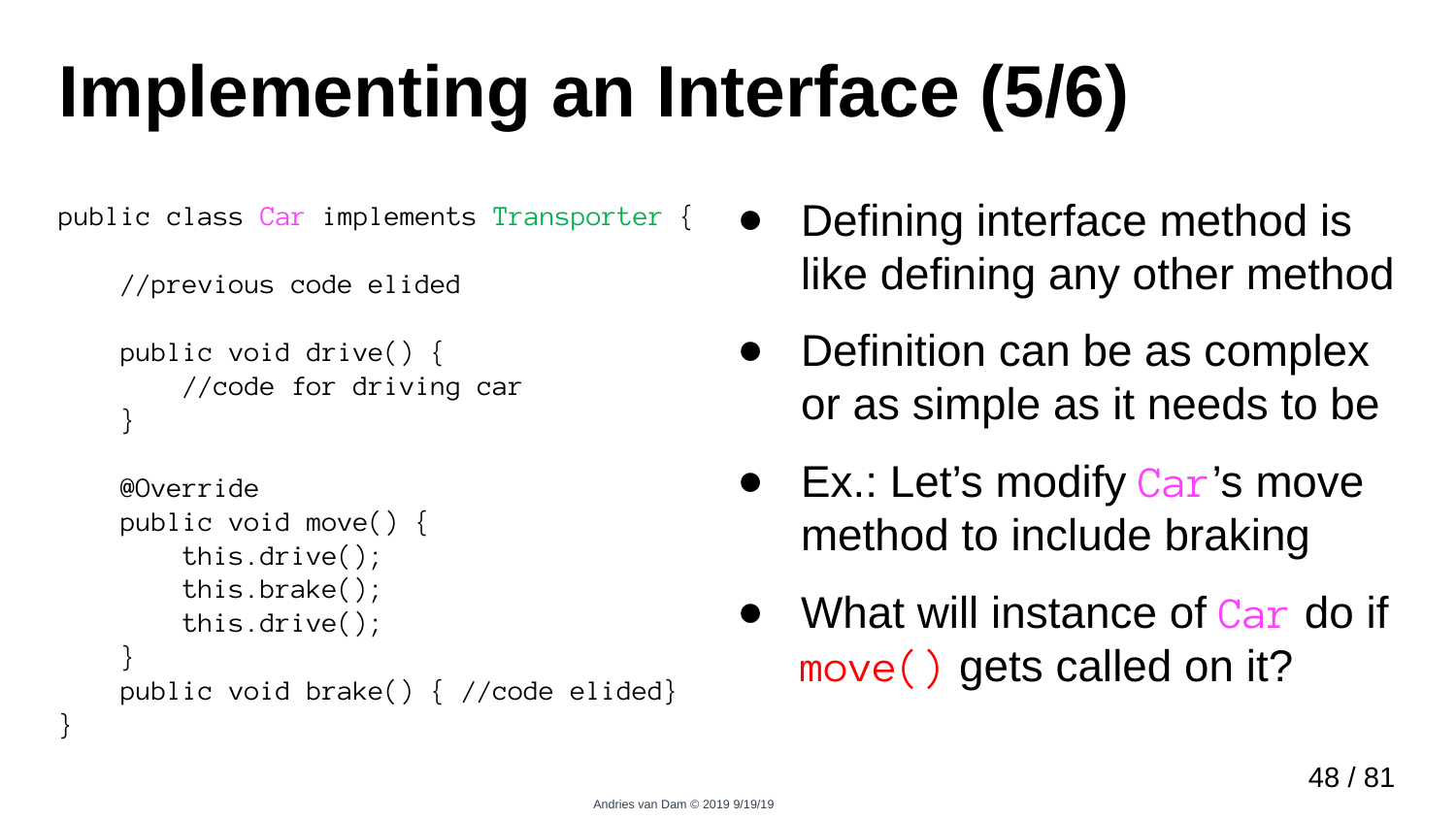

# Implementing an Interface (5/6)
public class Car implements Transporter {

    //previous code elided

    public void drive() {
        //code for driving car
    }

    @Override
    public void move() {
        this.drive();
        this.brake();
        this.drive();
    }
    public void brake() { //code elided}
}
Defining interface method is like defining any other method

Definition can be as complex or as simple as it needs to be

Ex.: Let’s modify Car’s move method to include braking

What will instance of Car do if move() gets called on it?

48 / 81